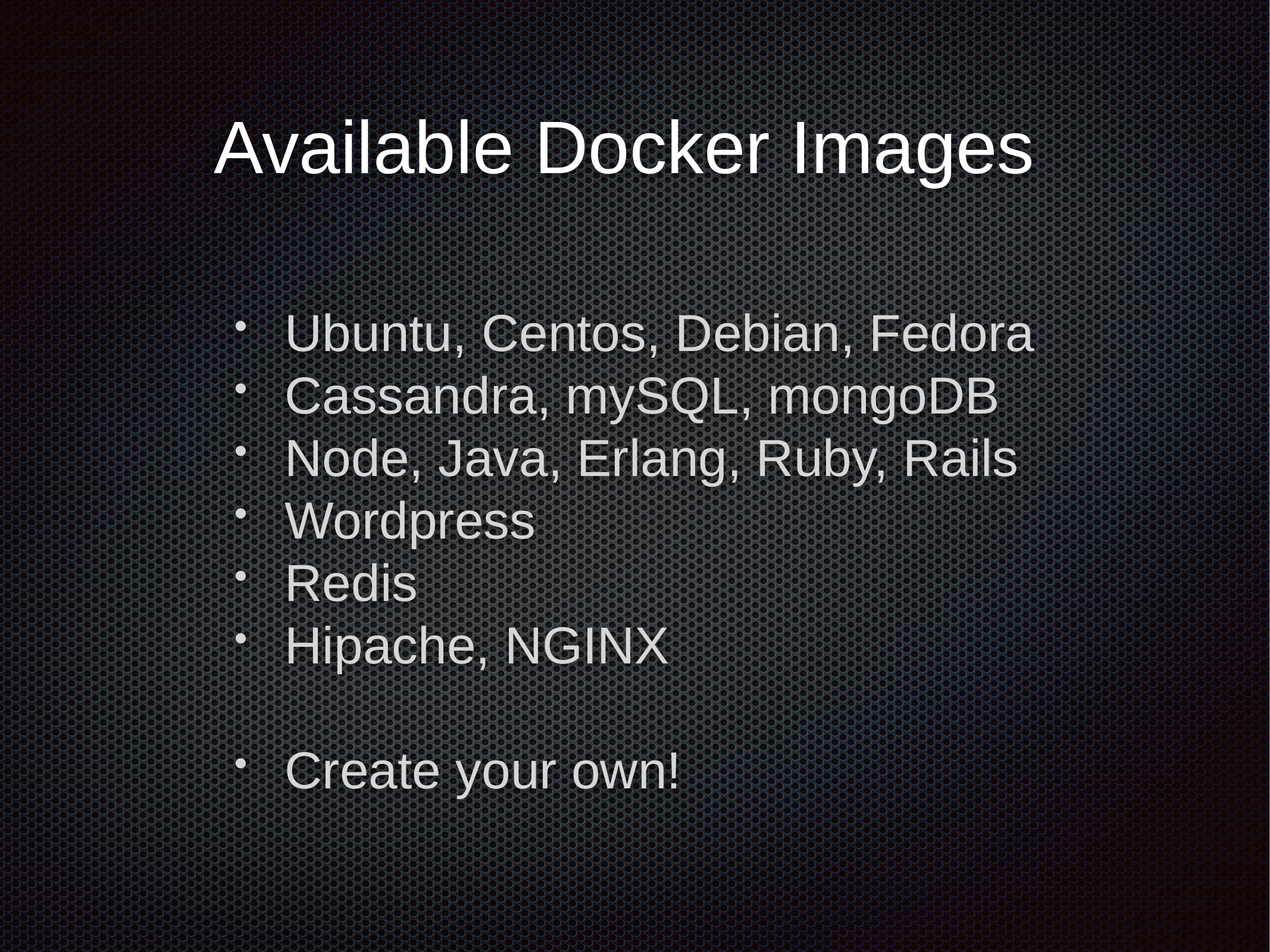

Available Docker Images
Ubuntu, Centos, Debian, Fedora
Cassandra, mySQL, mongoDB
Node, Java, Erlang, Ruby, Rails
Wordpress
Redis
Hipache, NGINX

Create your own!